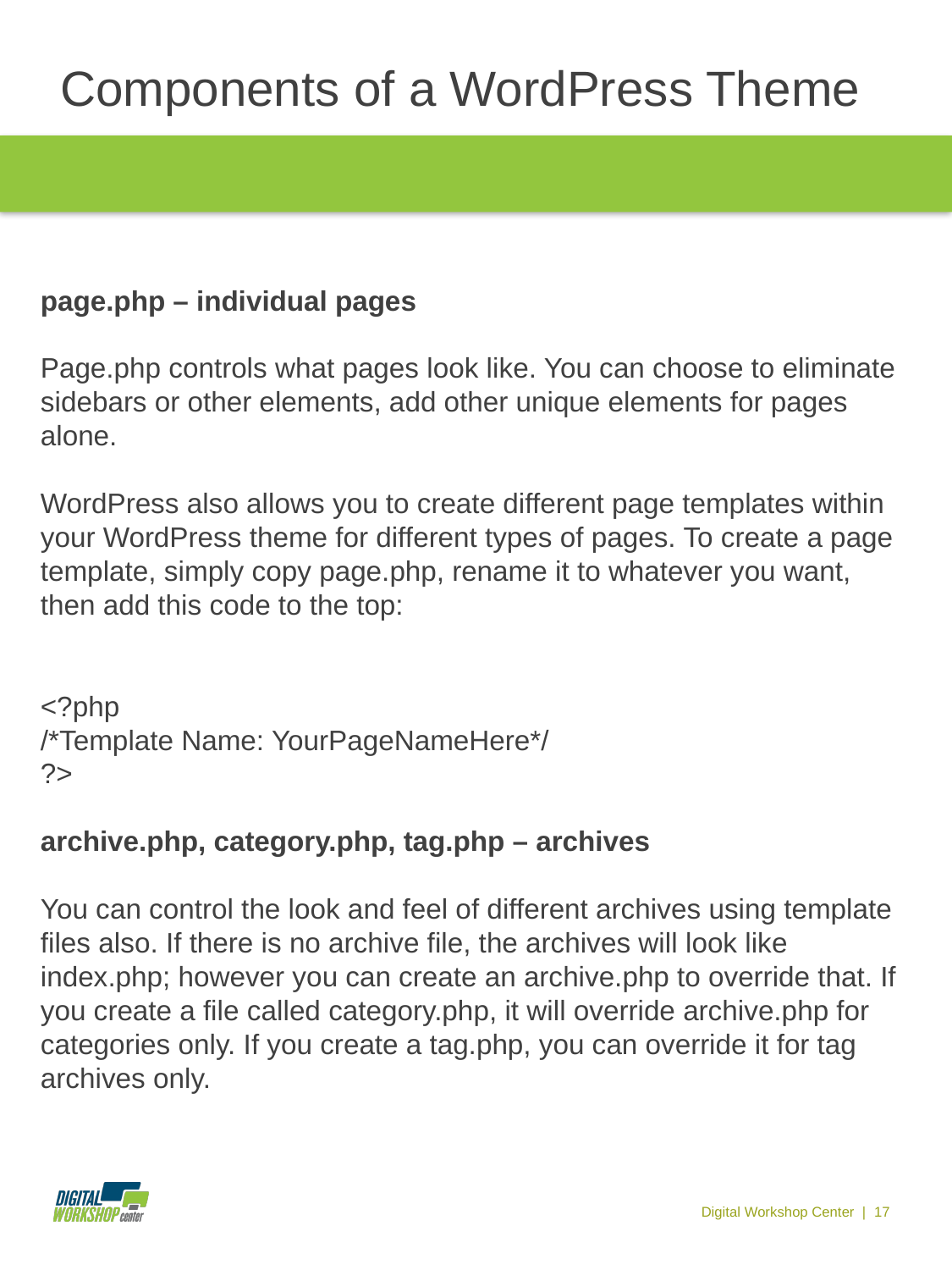

Components of a WordPress Theme

page.php – individual pages

Page.php controls what pages look like. You can choose to eliminate sidebars or other elements, add other unique elements for pages alone.

WordPress also allows you to create different page templates within your WordPress theme for different types of pages. To create a page template, simply copy page.php, rename it to whatever you want, then add this code to the top:

<?php
/*Template Name: YourPageNameHere*/
?>

archive.php, category.php, tag.php – archives

You can control the look and feel of different archives using template files also. If there is no archive file, the archives will look like index.php; however you can create an archive.php to override that. If you create a file called category.php, it will override archive.php for categories only. If you create a tag.php, you can override it for tag archives only.